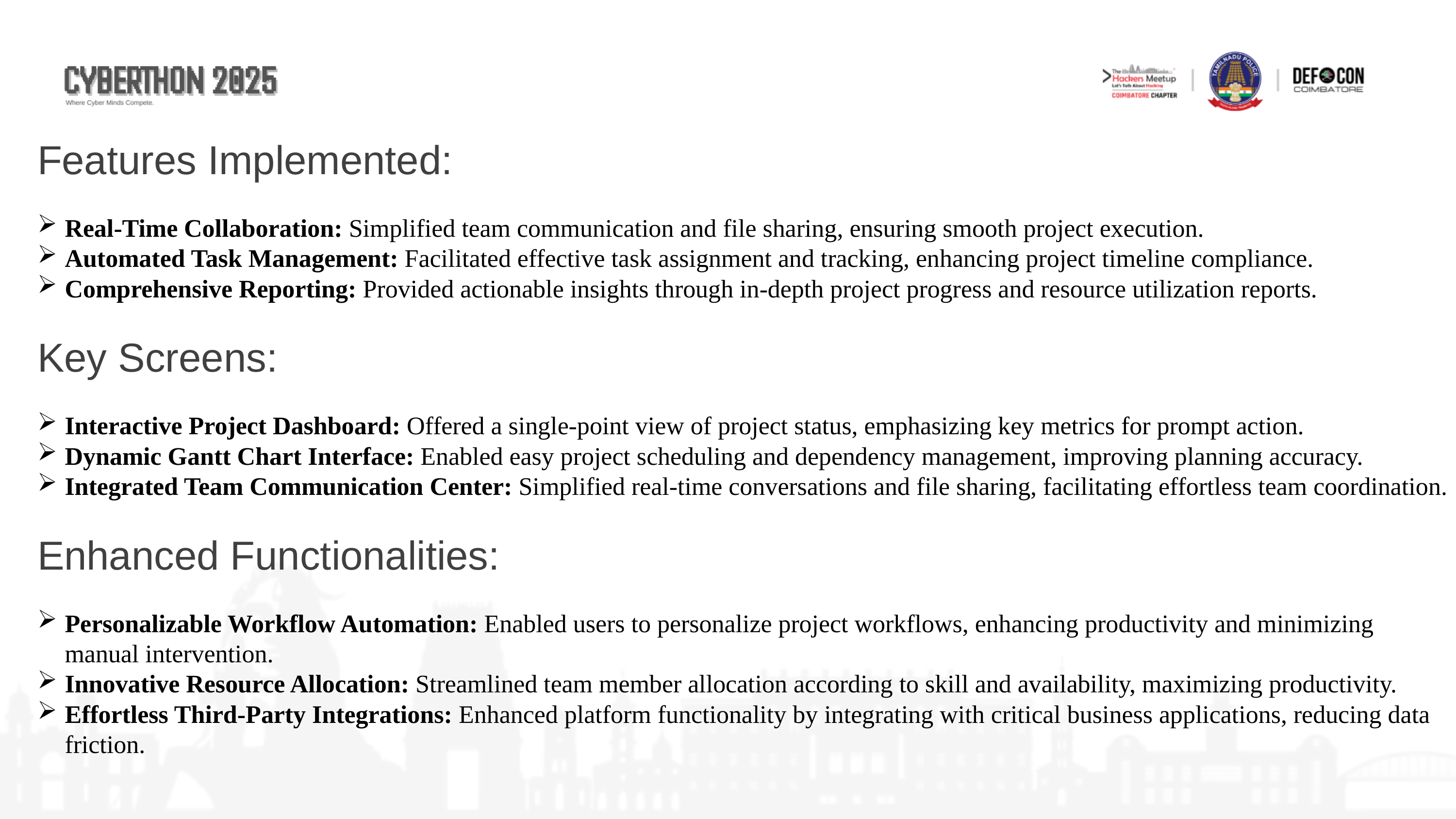

Features Implemented:

Real-Time Collaboration: Simplified team communication and file sharing, ensuring smooth project execution.
Automated Task Management: Facilitated effective task assignment and tracking, enhancing project timeline compliance.
Comprehensive Reporting: Provided actionable insights through in-depth project progress and resource utilization reports.

Key Screens:

Interactive Project Dashboard: Offered a single-point view of project status, emphasizing key metrics for prompt action.
Dynamic Gantt Chart Interface: Enabled easy project scheduling and dependency management, improving planning accuracy.
Integrated Team Communication Center: Simplified real-time conversations and file sharing, facilitating effortless team coordination.

Enhanced Functionalities:

Personalizable Workflow Automation: Enabled users to personalize project workflows, enhancing productivity and minimizing manual intervention.
Innovative Resource Allocation: Streamlined team member allocation according to skill and availability, maximizing productivity.
Effortless Third-Party Integrations: Enhanced platform functionality by integrating with critical business applications, reducing data friction.